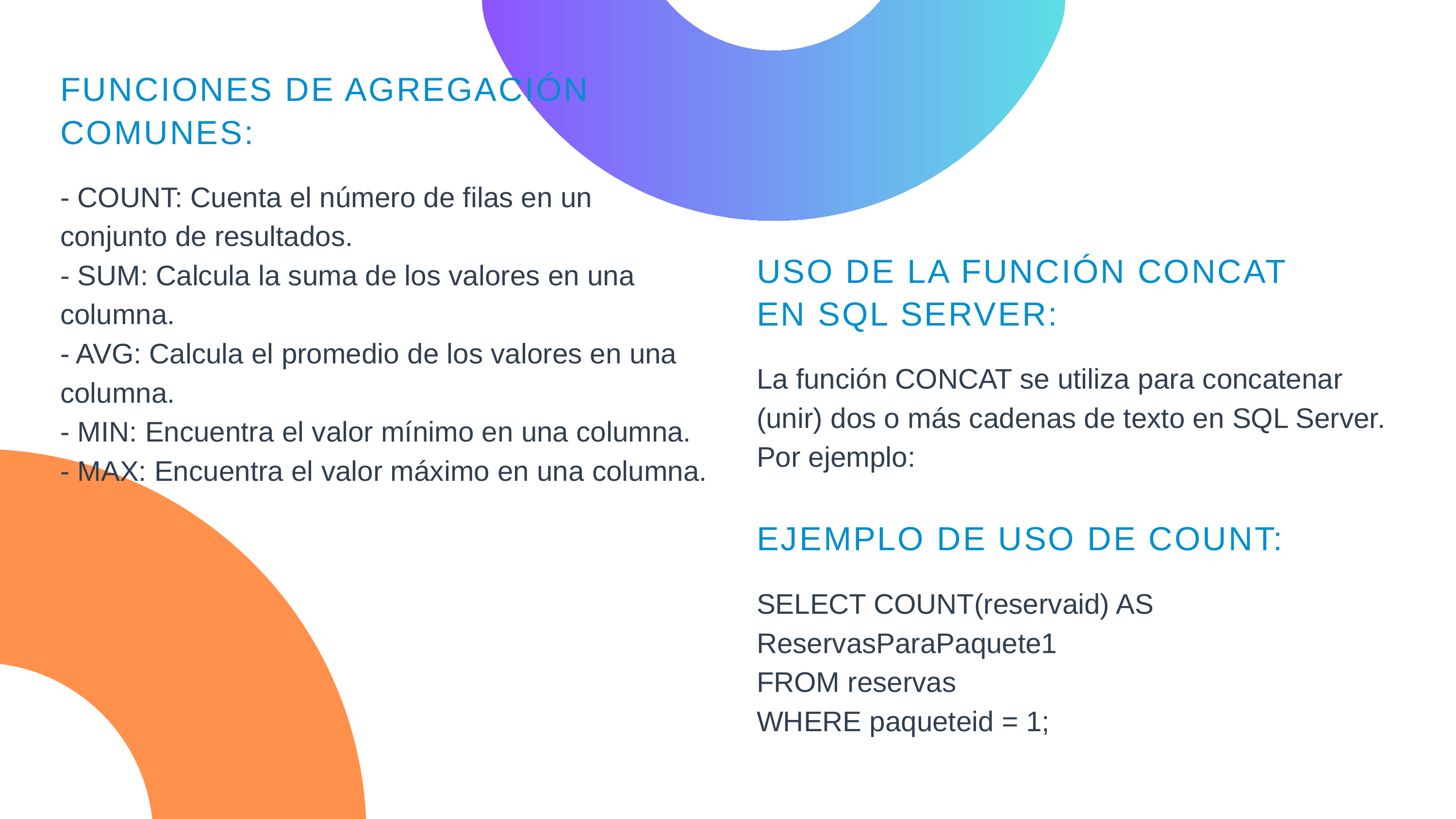

FUNCIONES DE AGREGACIÓN COMUNES:
- COUNT: Cuenta el número de filas en un conjunto de resultados.
- SUM: Calcula la suma de los valores en una columna.
- AVG: Calcula el promedio de los valores en una columna.
- MIN: Encuentra el valor mínimo en una columna.
- MAX: Encuentra el valor máximo en una columna.

USO DE LA FUNCIÓN CONCAT EN SQL SERVER:
La función CONCAT se utiliza para concatenar (unir) dos o más cadenas de texto en SQL Server. Por ejemplo:

EJEMPLO DE USO DE COUNT:
SELECT COUNT(reservaid) AS ReservasParaPaquete1
FROM reservas
WHERE paqueteid = 1;